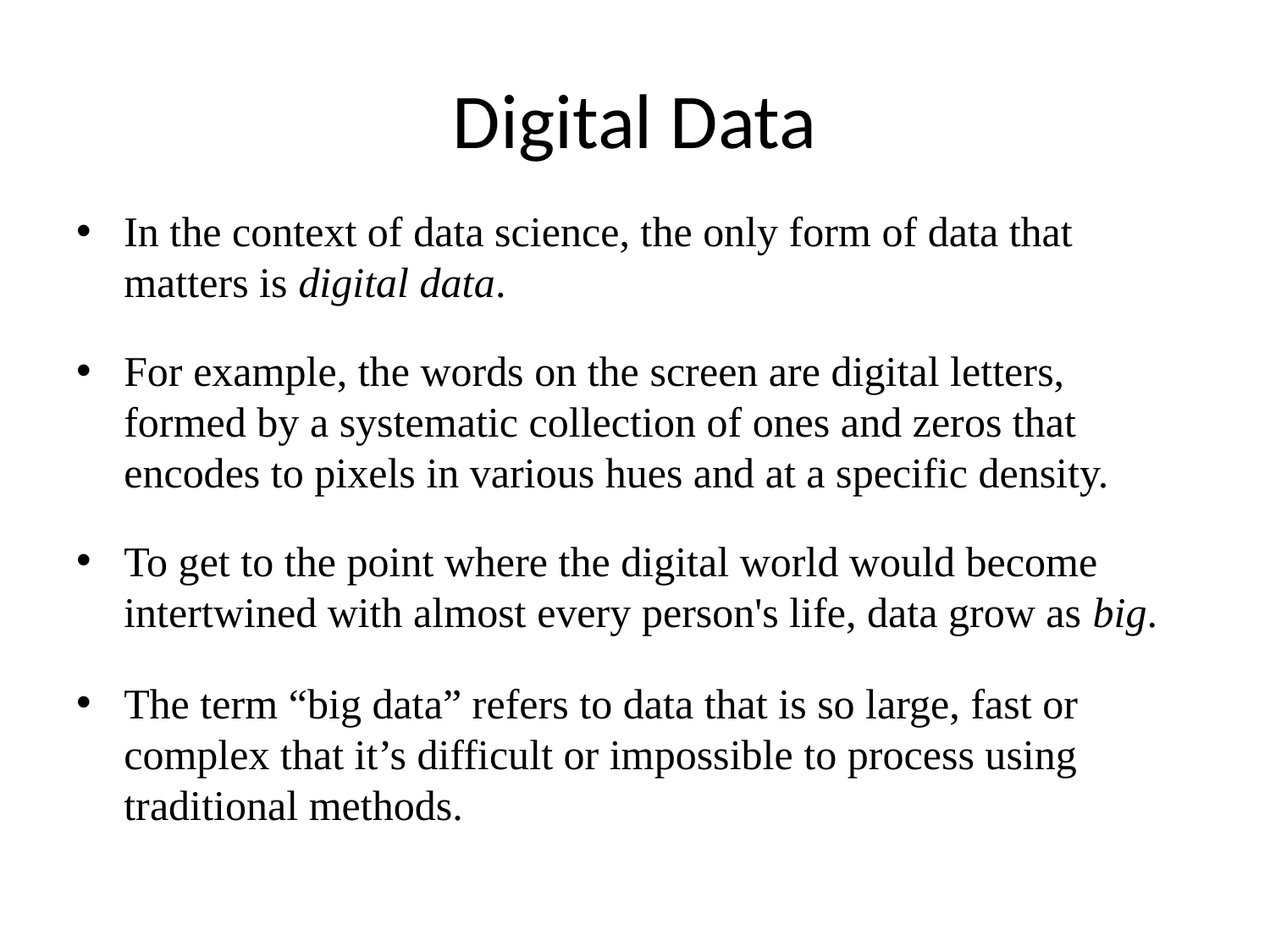

# Digital Data
In the context of data science, the only form of data that matters is digital data.

For example, the words on the screen are digital letters, formed by a systematic collection of ones and zeros that encodes to pixels in various hues and at a specific density.

To get to the point where the digital world would become intertwined with almost every person's life, data grow as big.

The term “big data” refers to data that is so large, fast or complex that it’s difficult or impossible to process using traditional methods.